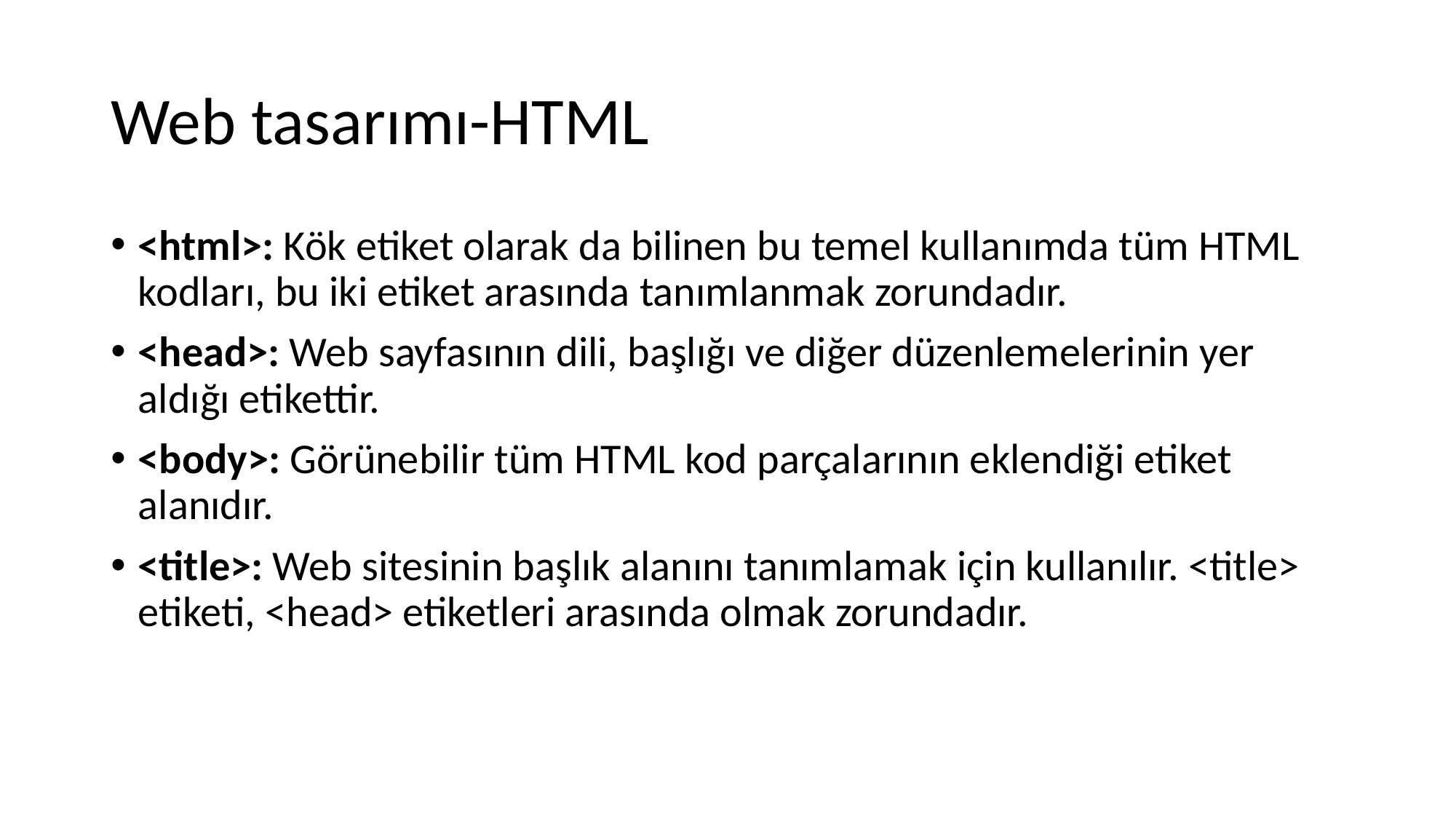

# Web tasarımı-HTML
<html>: Kök etiket olarak da bilinen bu temel kullanımda tüm HTML kodları, bu iki etiket arasında tanımlanmak zorundadır.
<head>: Web sayfasının dili, başlığı ve diğer düzenlemelerinin yer aldığı etikettir.
<body>: Görünebilir tüm HTML kod parçalarının eklendiği etiket alanıdır.
<title>: Web sitesinin başlık alanını tanımlamak için kullanılır. <title> etiketi, <head> etiketleri arasında olmak zorundadır.